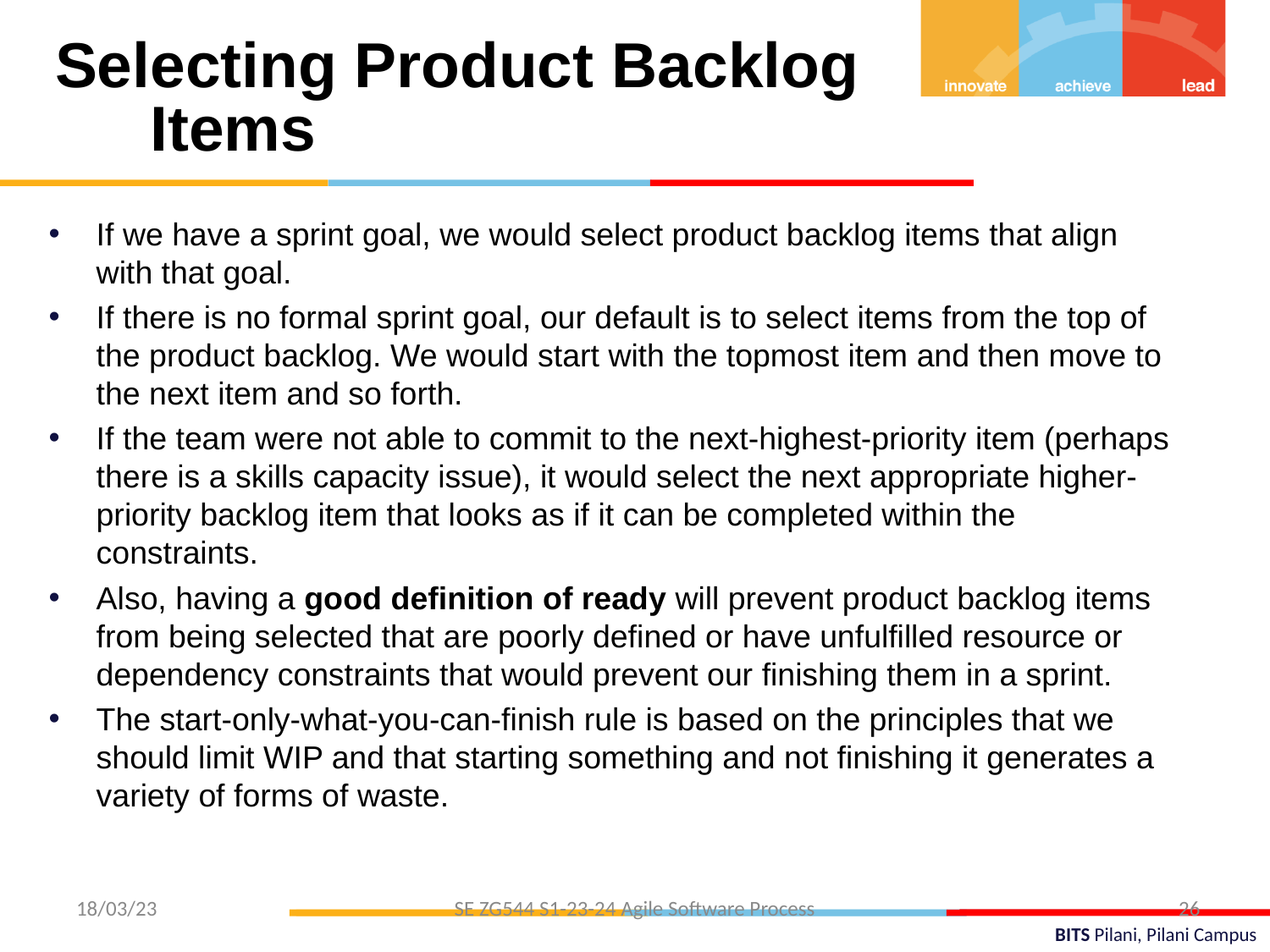

Selecting Product Backlog Items
If we have a sprint goal, we would select product backlog items that align with that goal.
If there is no formal sprint goal, our default is to select items from the top of the product backlog. We would start with the topmost item and then move to the next item and so forth.
If the team were not able to commit to the next-highest-priority item (perhaps there is a skills capacity issue), it would select the next appropriate higher-priority backlog item that looks as if it can be completed within the constraints.
Also, having a good definition of ready will prevent product backlog items from being selected that are poorly defined or have unfulfilled resource or dependency constraints that would prevent our finishing them in a sprint.
The start-only-what-you-can-finish rule is based on the principles that we should limit WIP and that starting something and not finishing it generates a variety of forms of waste.
26
18/03/23
SE ZG544 S1-23-24 Agile Software Process